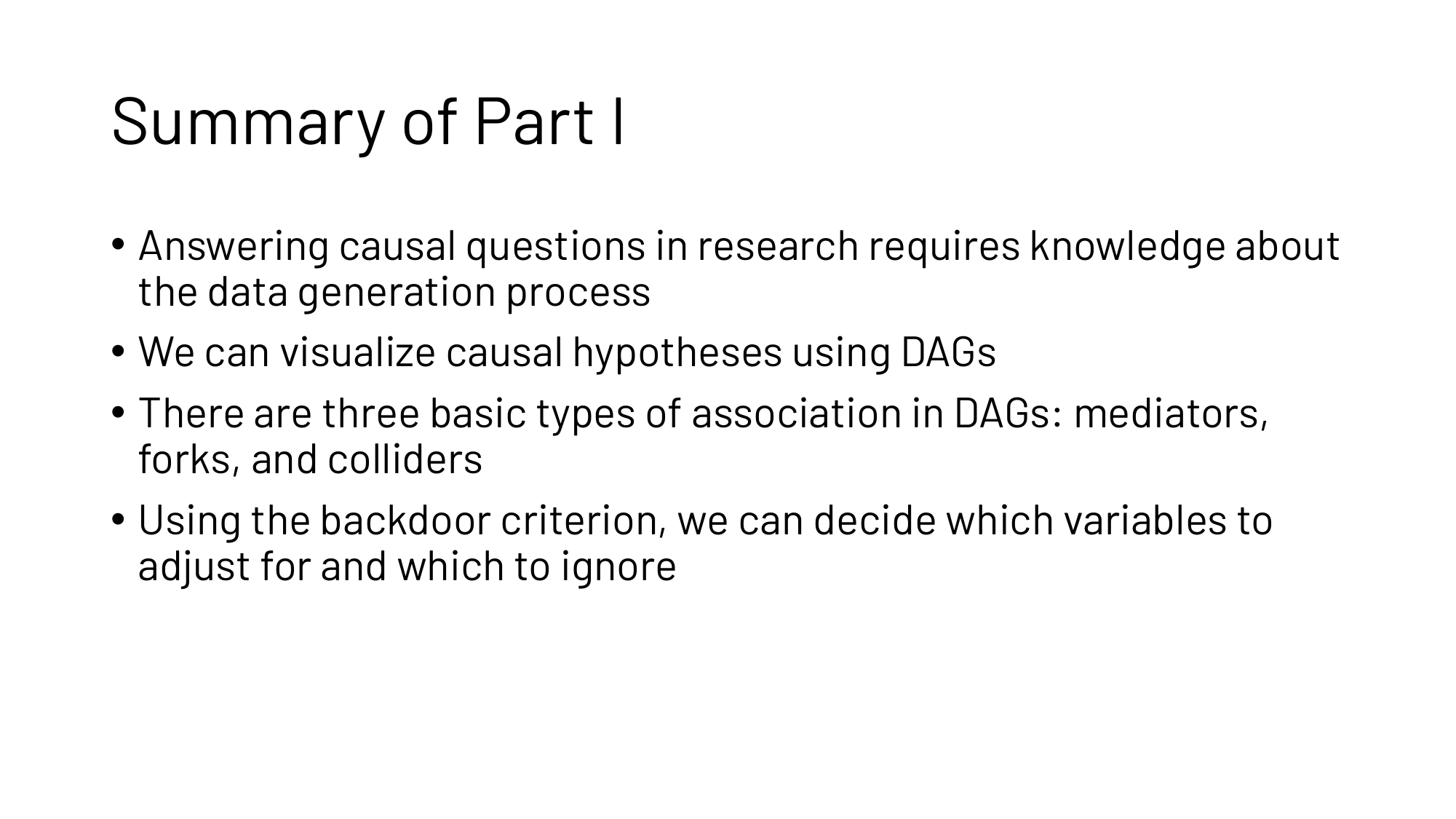

# Summary of Part I
Answering causal questions in research requires knowledge about the data generation process
We can visualize causal hypotheses using DAGs
There are three basic types of association in DAGs: mediators, forks, and colliders
Using the backdoor criterion, we can decide which variables to adjust for and which to ignore